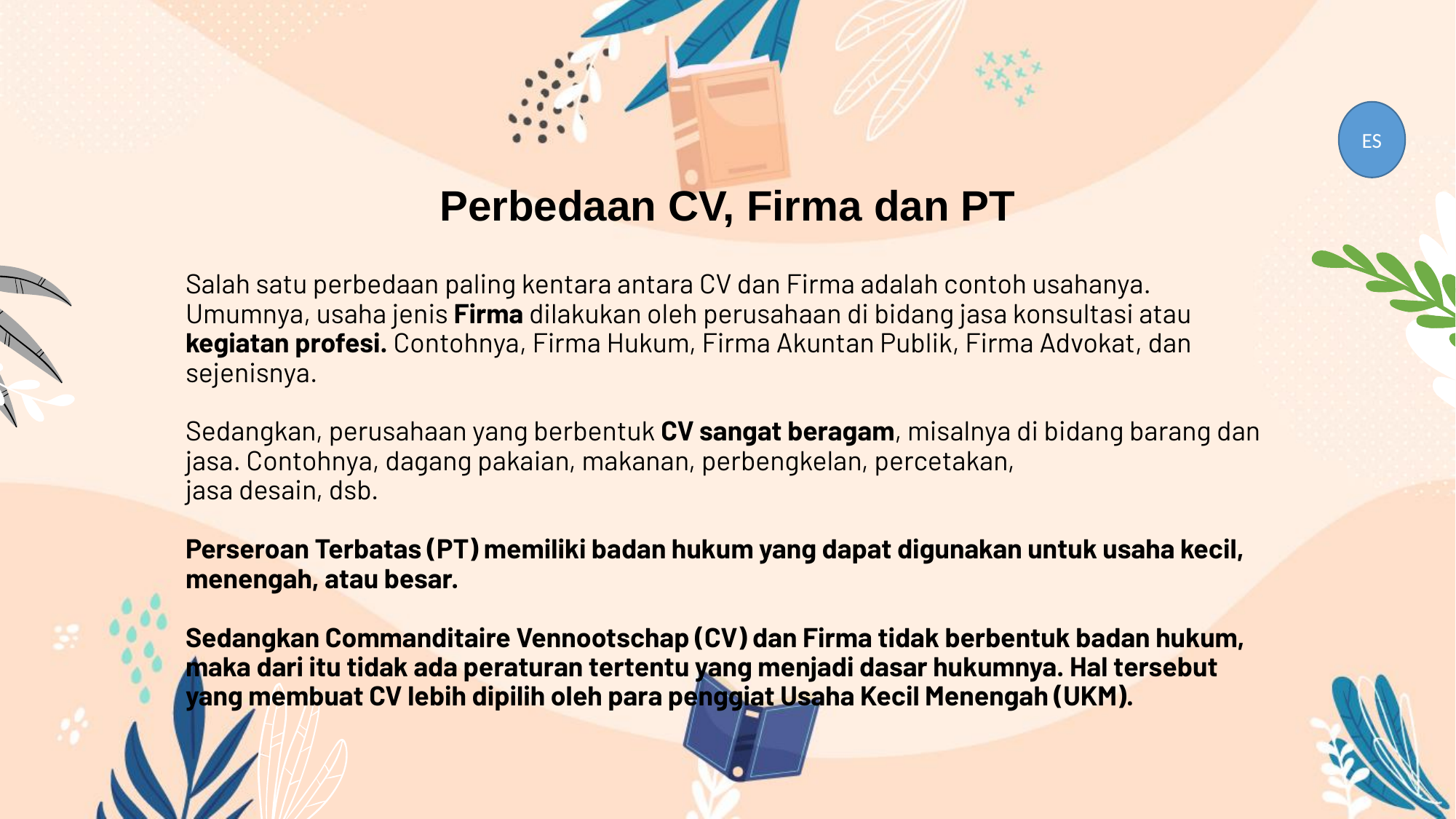

ES
# Perbedaan CV, Firma dan PT
Salah satu perbedaan paling kentara antara CV dan Firma adalah contoh usahanya. Umumnya, usaha jenis Firma dilakukan oleh perusahaan di bidang jasa konsultasi atau kegiatan profesi. Contohnya, Firma Hukum, Firma Akuntan Publik, Firma Advokat, dan sejenisnya.
Sedangkan, perusahaan yang berbentuk CV sangat beragam, misalnya di bidang barang dan jasa. Contohnya, dagang pakaian, makanan, perbengkelan, percetakan,
jasa desain, dsb.
Perseroan Terbatas (PT) memiliki badan hukum yang dapat digunakan untuk usaha kecil, menengah, atau besar.
Sedangkan Commanditaire Vennootschap (CV) dan Firma tidak berbentuk badan hukum, maka dari itu tidak ada peraturan tertentu yang menjadi dasar hukumnya. Hal tersebut yang membuat CV lebih dipilih oleh para penggiat Usaha Kecil Menengah (UKM).